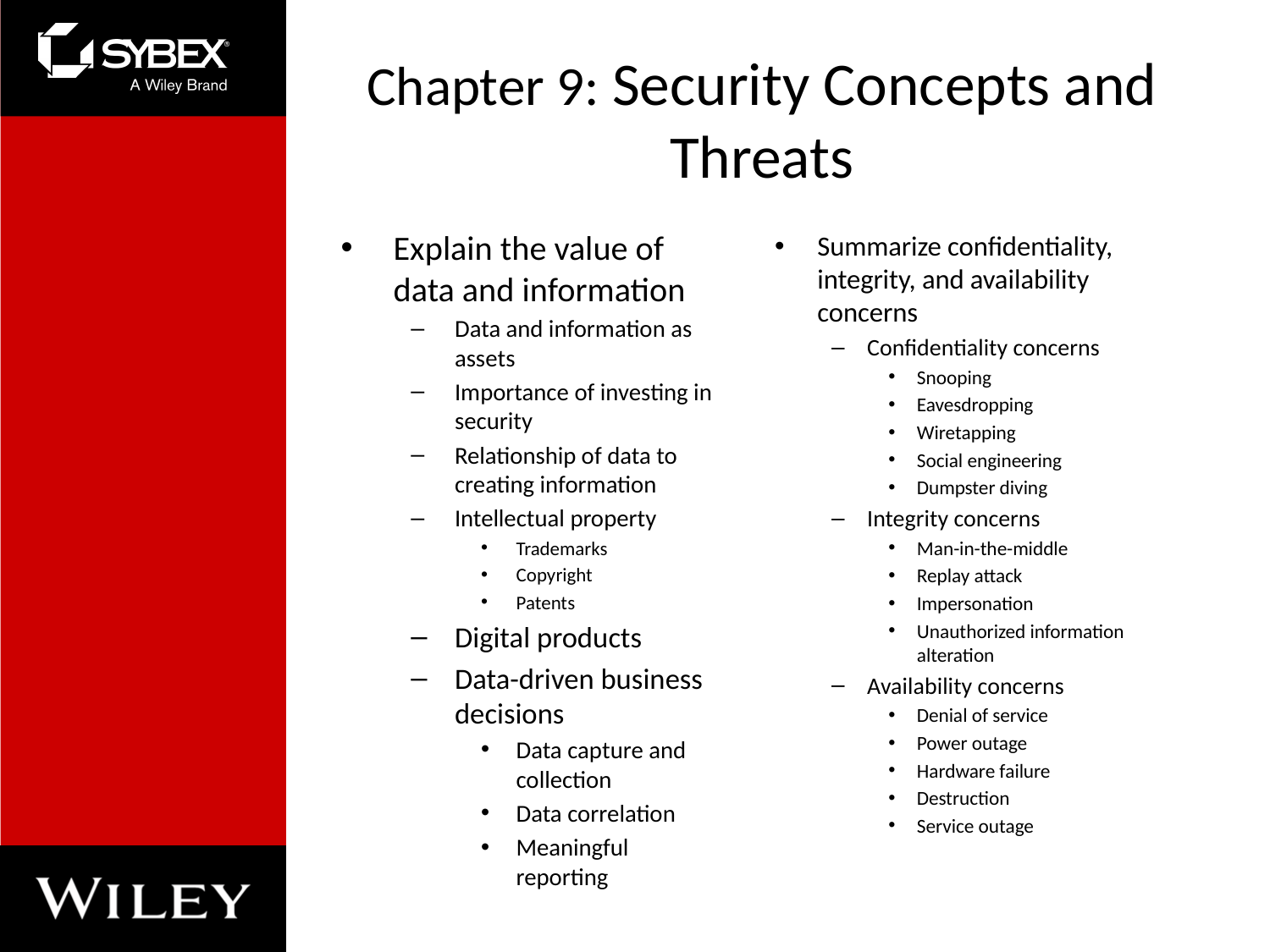

# Chapter 9: Security Concepts and Threats
Explain the value of data and information
Data and information as assets
Importance of investing in security
Relationship of data to creating information
Intellectual property
Trademarks
Copyright
Patents
Digital products
Data-driven business decisions
Data capture and collection
Data correlation
Meaningful reporting
Summarize confidentiality, integrity, and availability concerns
Confidentiality concerns
Snooping
Eavesdropping
Wiretapping
Social engineering
Dumpster diving
Integrity concerns
Man-in-the-middle
Replay attack
Impersonation
Unauthorized information alteration
Availability concerns
Denial of service
Power outage
Hardware failure
Destruction
Service outage